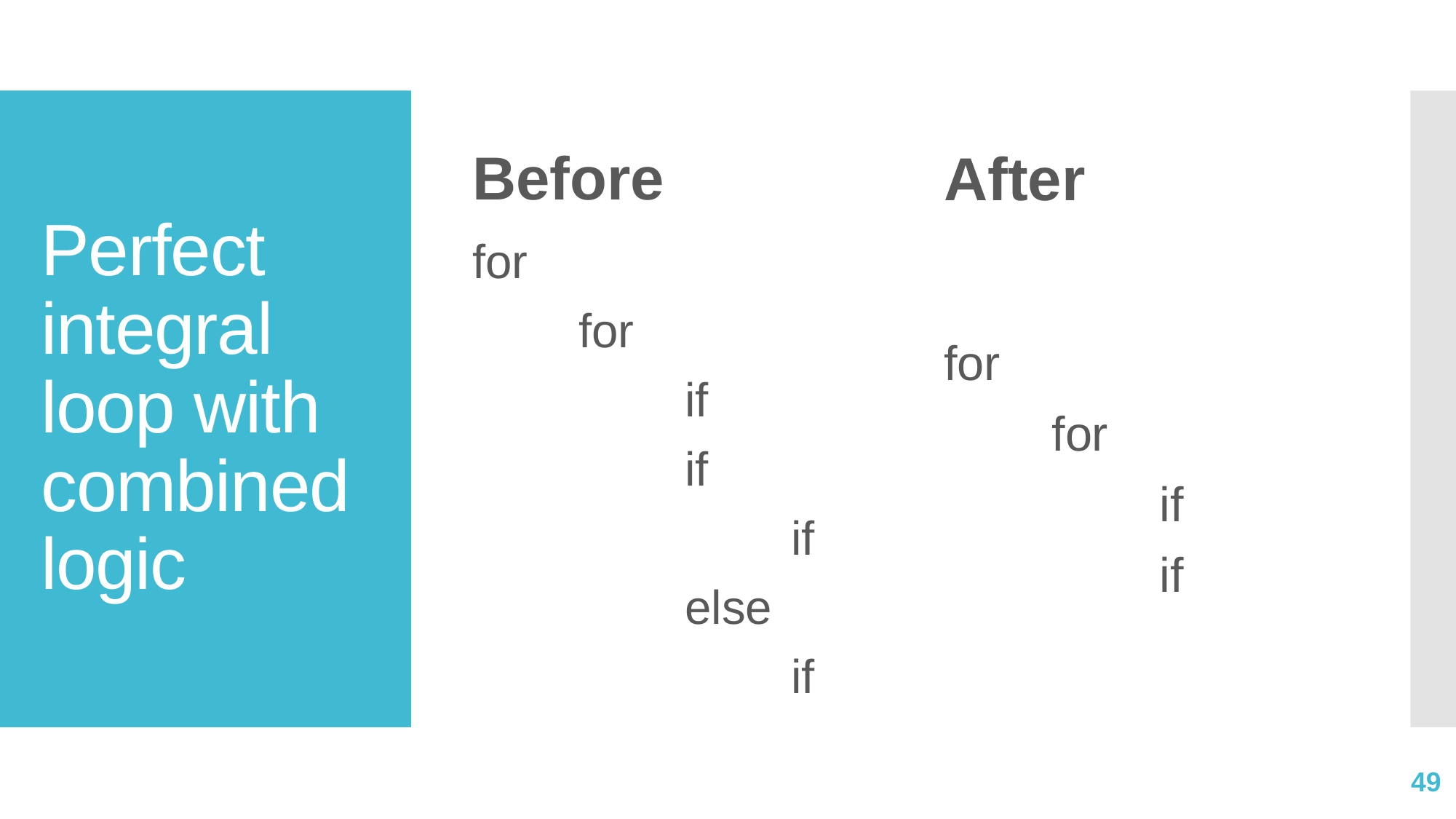

Before
After
# Perfect integral loop with combined logic
for
        for
                if
                if
                        if
                else
                        if
for
        for
                if
                if
49